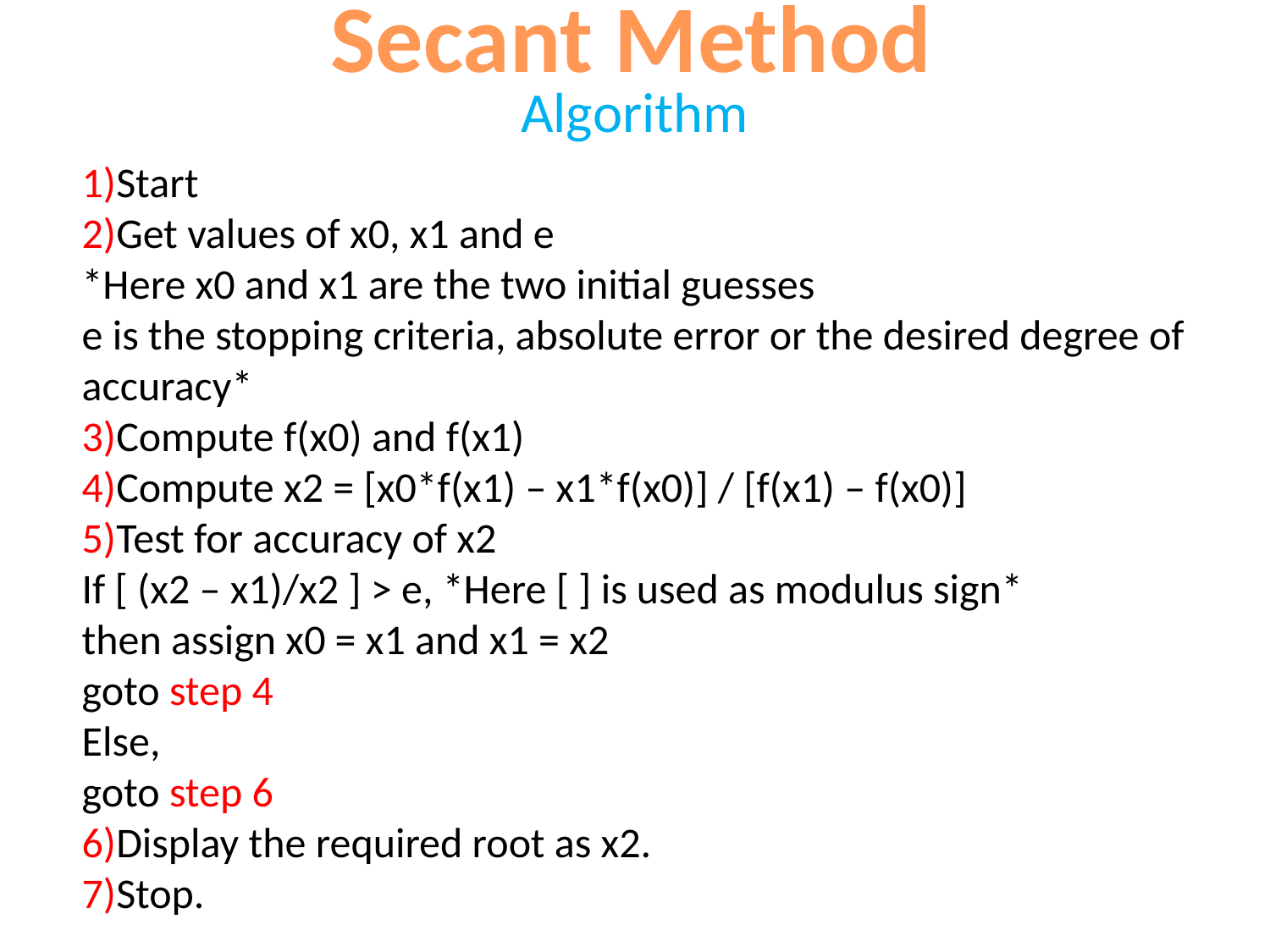

# Secant Method
Algorithm
1)Start
2)Get values of x0, x1 and e
*Here x0 and x1 are the two initial guesses
e is the stopping criteria, absolute error or the desired degree of accuracy*
3)Compute f(x0) and f(x1)
4)Compute x2 = [x0*f(x1) – x1*f(x0)] / [f(x1) – f(x0)]
5)Test for accuracy of x2
If [ (x2 – x1)/x2 ] > e, *Here [ ] is used as modulus sign*
then assign x0 = x1 and x1 = x2
goto step 4
Else,
goto step 6
6)Display the required root as x2.
7)Stop.